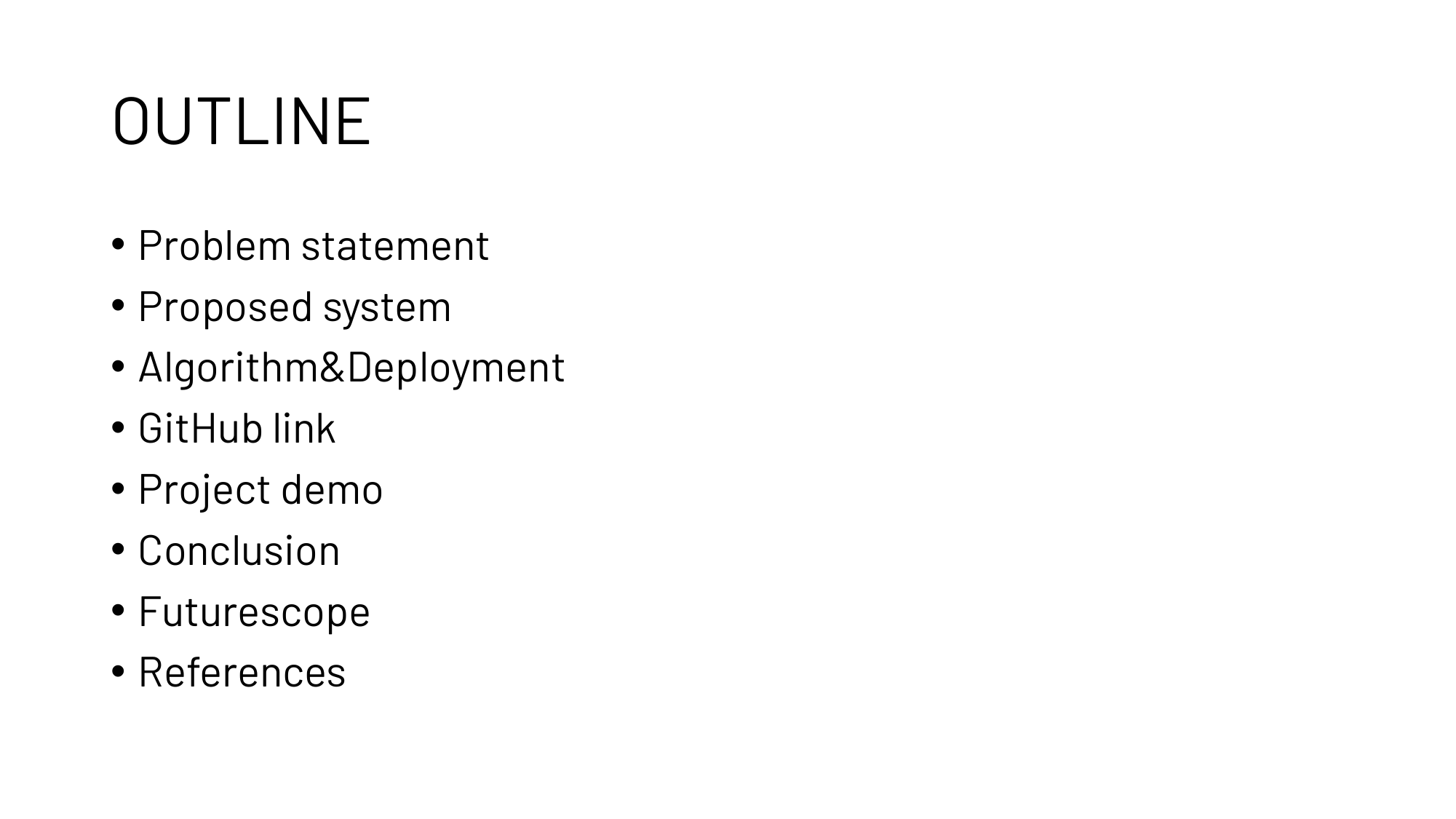

# OUTLINE
Problem statement
Proposed system
Algorithm&Deployment
GitHub link
Project demo
Conclusion
Futurescope
References